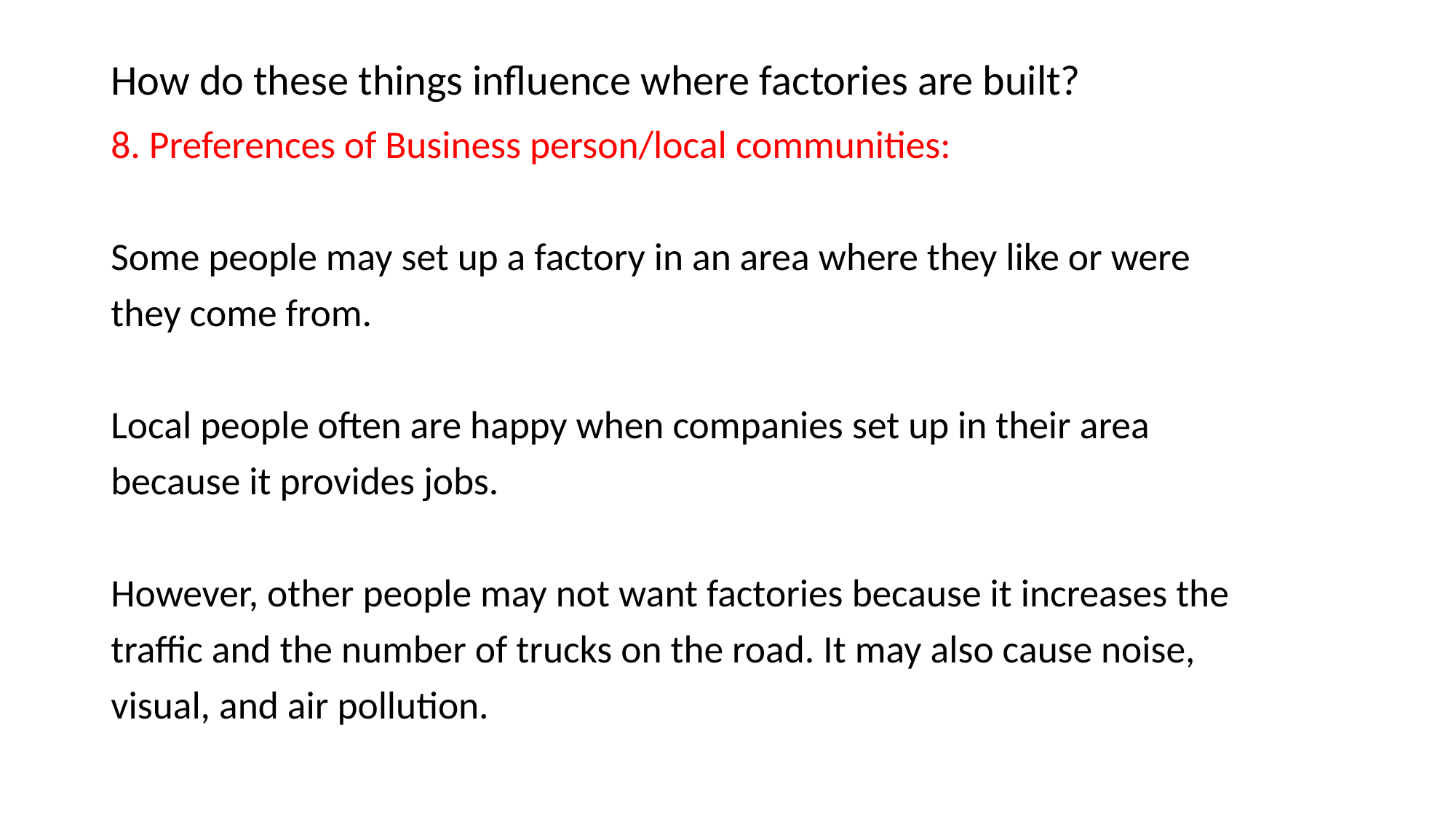

# How do these things influence where factories are built?
8. Preferences of Business person/local communities:

Some people may set up a factory in an area where they like or were
they come from.

Local people often are happy when companies set up in their area
because it provides jobs.

However, other people may not want factories because it increases the
traffic and the number of trucks on the road. It may also cause noise,
visual, and air pollution.